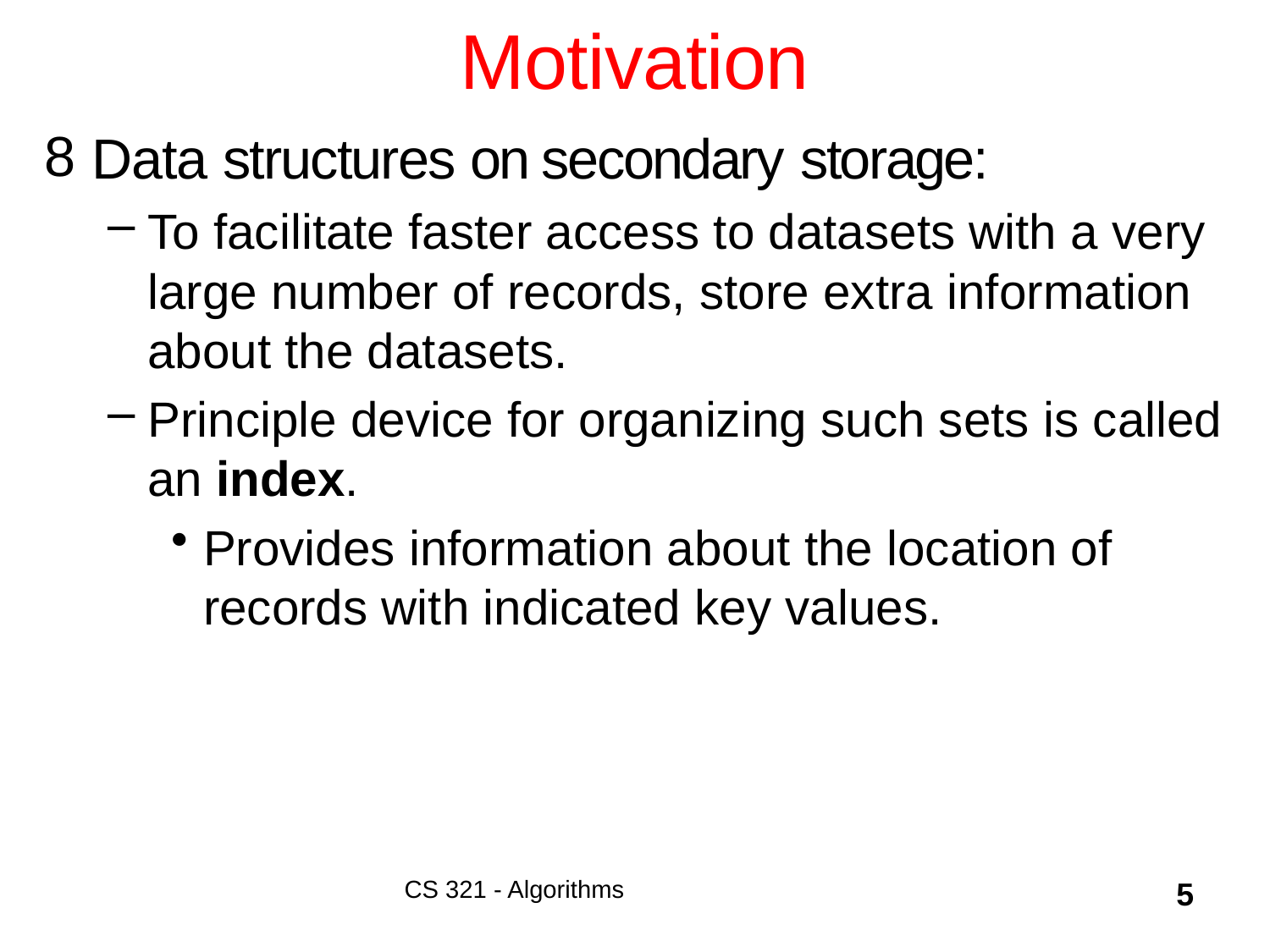

# Motivation
Data structures on secondary storage:
To facilitate faster access to datasets with a very large number of records, store extra information about the datasets.
Principle device for organizing such sets is called an index.
Provides information about the location of records with indicated key values.

CS 321 - Algorithms
5